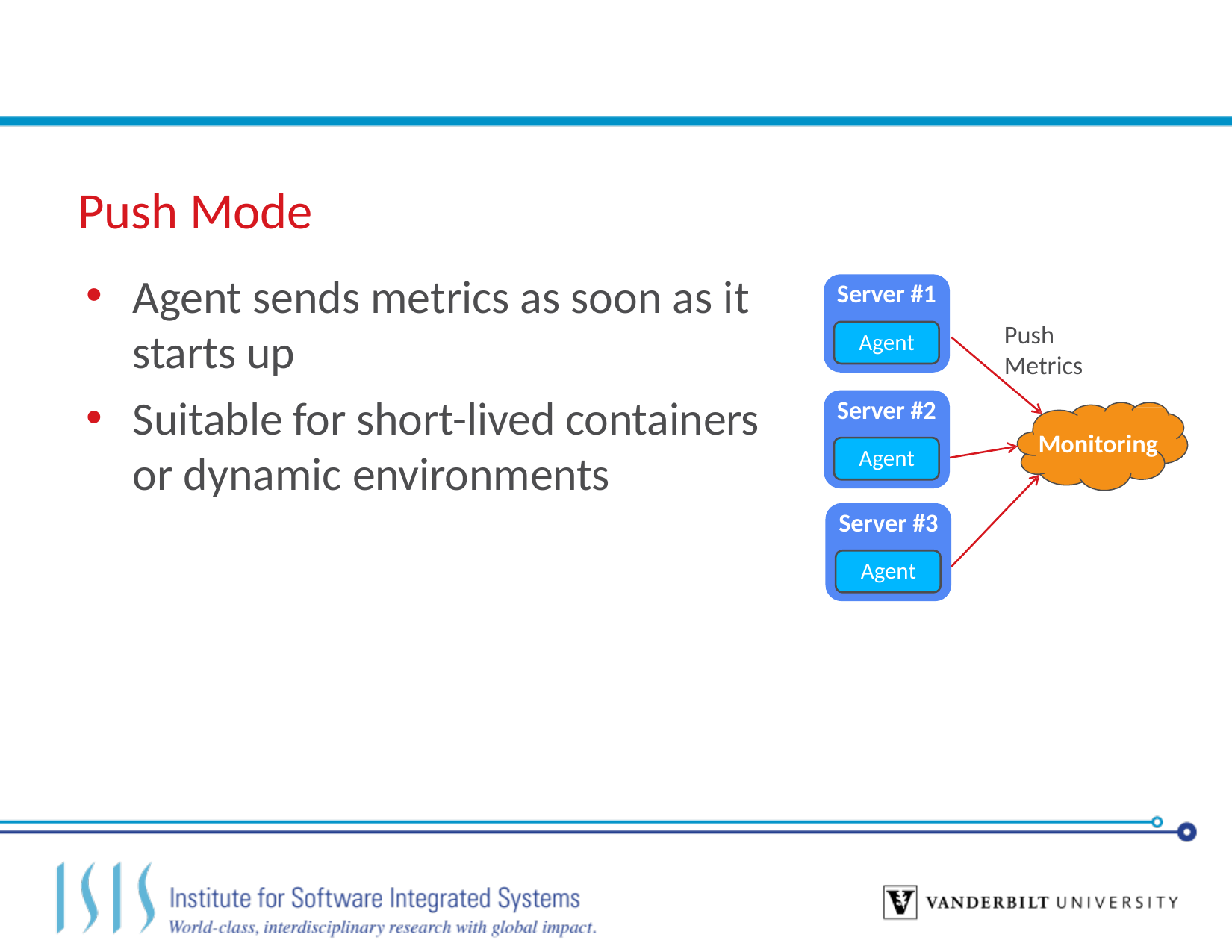

# Push Mode
Agent sends metrics as soon as it
starts up
Suitable for short-lived containers
or dynamic environments

Server #1
Push
Metrics

Agent

Server #2

Monitoring

Agent

Server #3
Agent